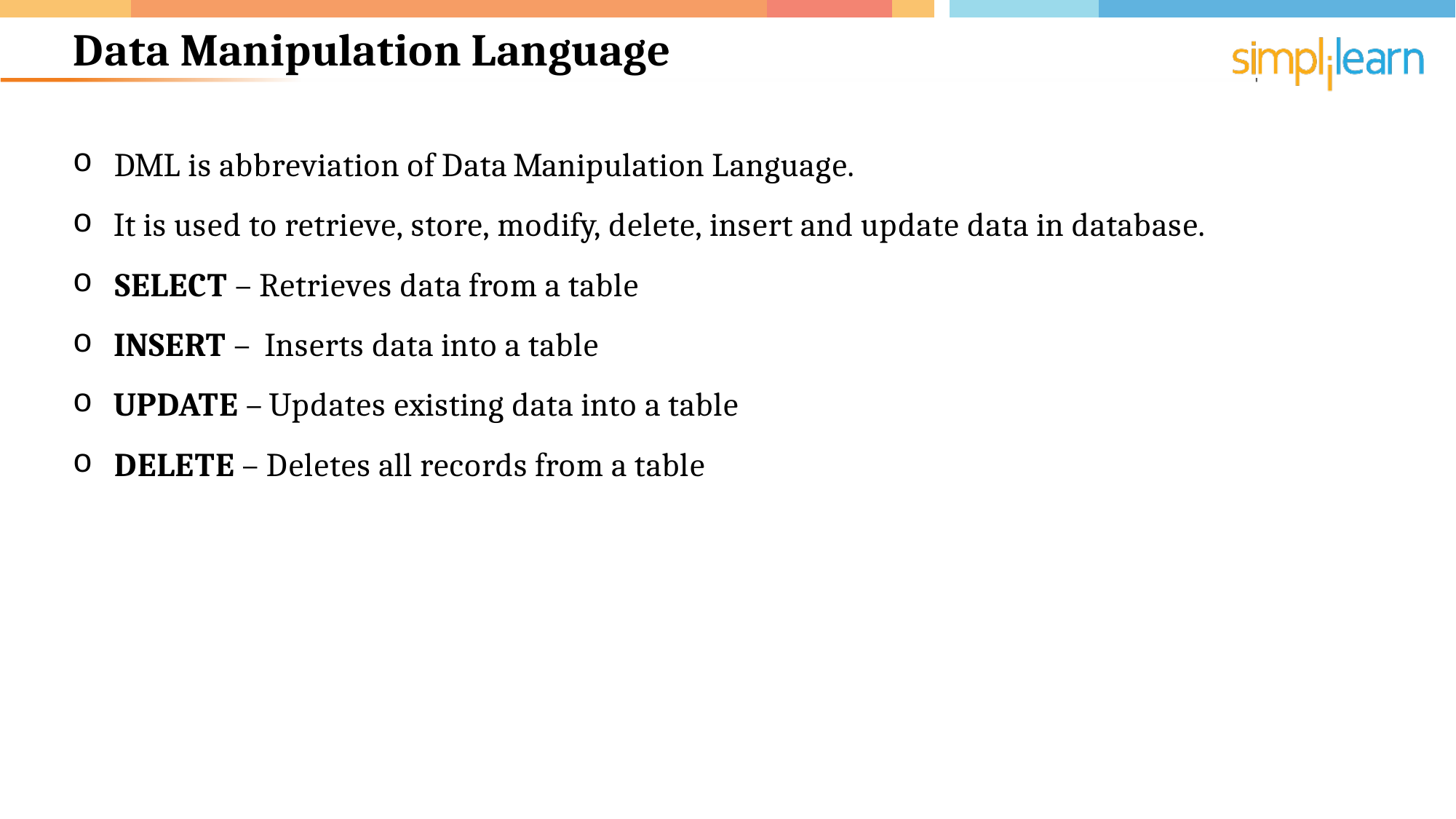

# Data Manipulation Language
DML is abbreviation of Data Manipulation Language.
It is used to retrieve, store, modify, delete, insert and update data in database.
SELECT – Retrieves data from a table
INSERT –  Inserts data into a table
UPDATE – Updates existing data into a table
DELETE – Deletes all records from a table